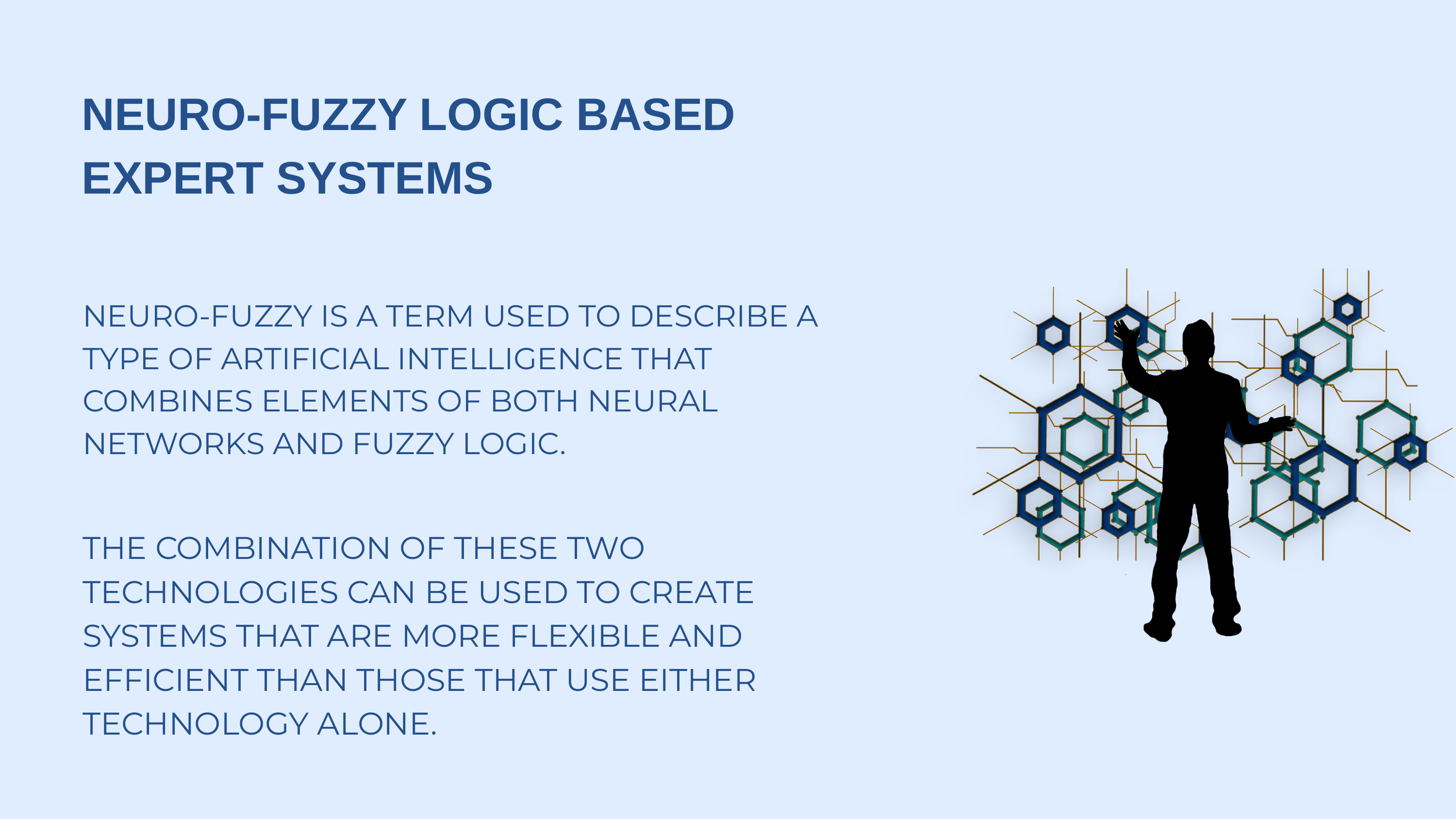

NEURO-FUZZY LOGIC BASED EXPERT SYSTEMS

NEURO-FUZZY IS A TERM USED TO DESCRIBE A TYPE OF ARTIFICIAL INTELLIGENCE THAT COMBINES ELEMENTS OF BOTH NEURAL NETWORKS AND FUZZY LOGIC.
THE COMBINATION OF THESE TWO TECHNOLOGIES CAN BE USED TO CREATE SYSTEMS THAT ARE MORE FLEXIBLE AND EFFICIENT THAN THOSE THAT USE EITHER TECHNOLOGY ALONE.